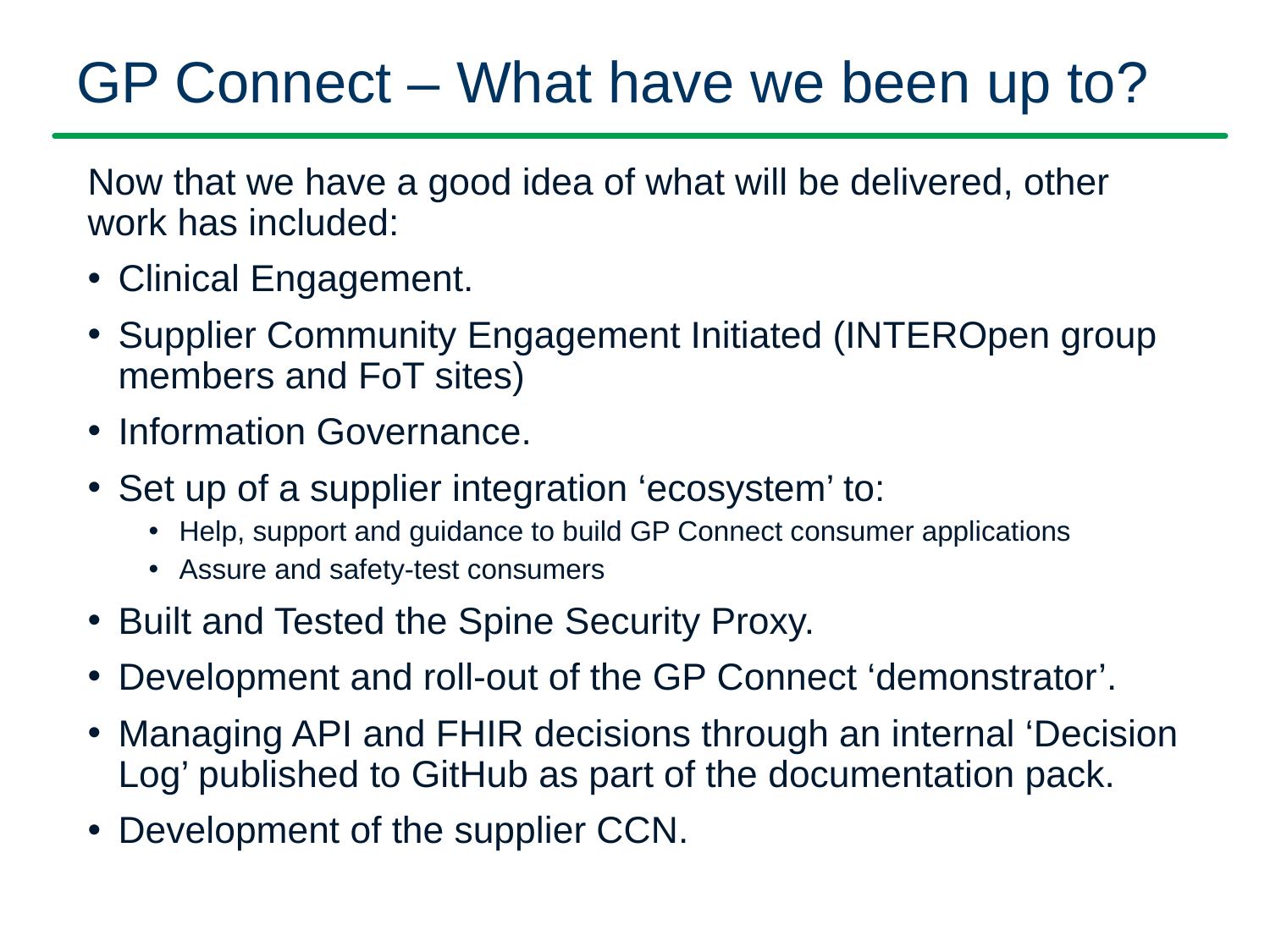

# GP Connect – What have we been up to?
Now that we have a good idea of what will be delivered, other work has included:
Clinical Engagement.
Supplier Community Engagement Initiated (INTEROpen group members and FoT sites)
Information Governance.
Set up of a supplier integration ‘ecosystem’ to:
Help, support and guidance to build GP Connect consumer applications
Assure and safety-test consumers
Built and Tested the Spine Security Proxy.
Development and roll-out of the GP Connect ‘demonstrator’.
Managing API and FHIR decisions through an internal ‘Decision Log’ published to GitHub as part of the documentation pack.
Development of the supplier CCN.

4